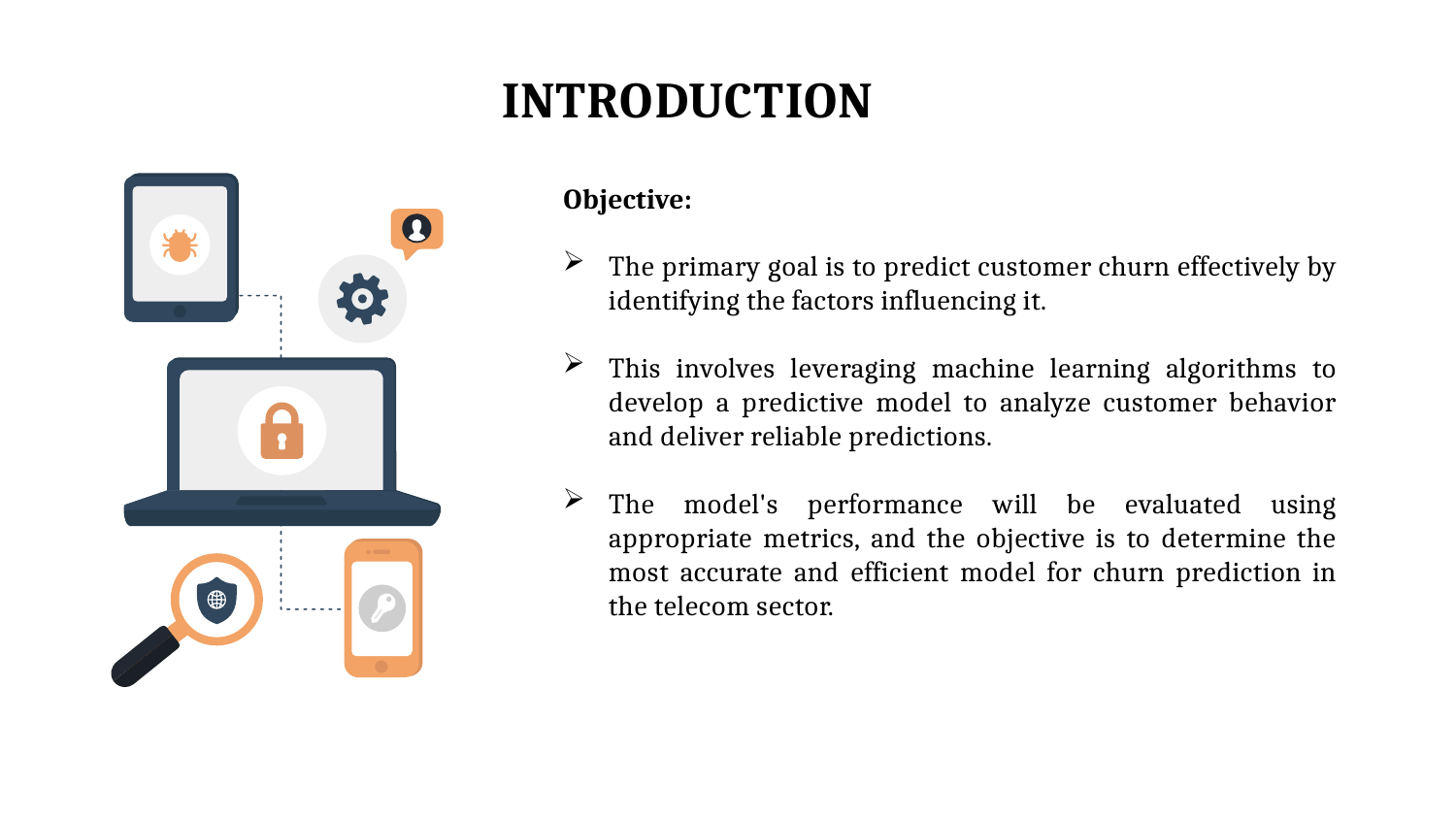

INTRODUCTION

Objective:

The primary goal is to predict customer churn effectively by identifying the factors influencing it.

This involves leveraging machine learning algorithms to develop a predictive model to analyze customer behavior and deliver reliable predictions.

The model's performance will be evaluated using appropriate metrics, and the objective is to determine the most accurate and efficient model for churn prediction in the telecom sector.